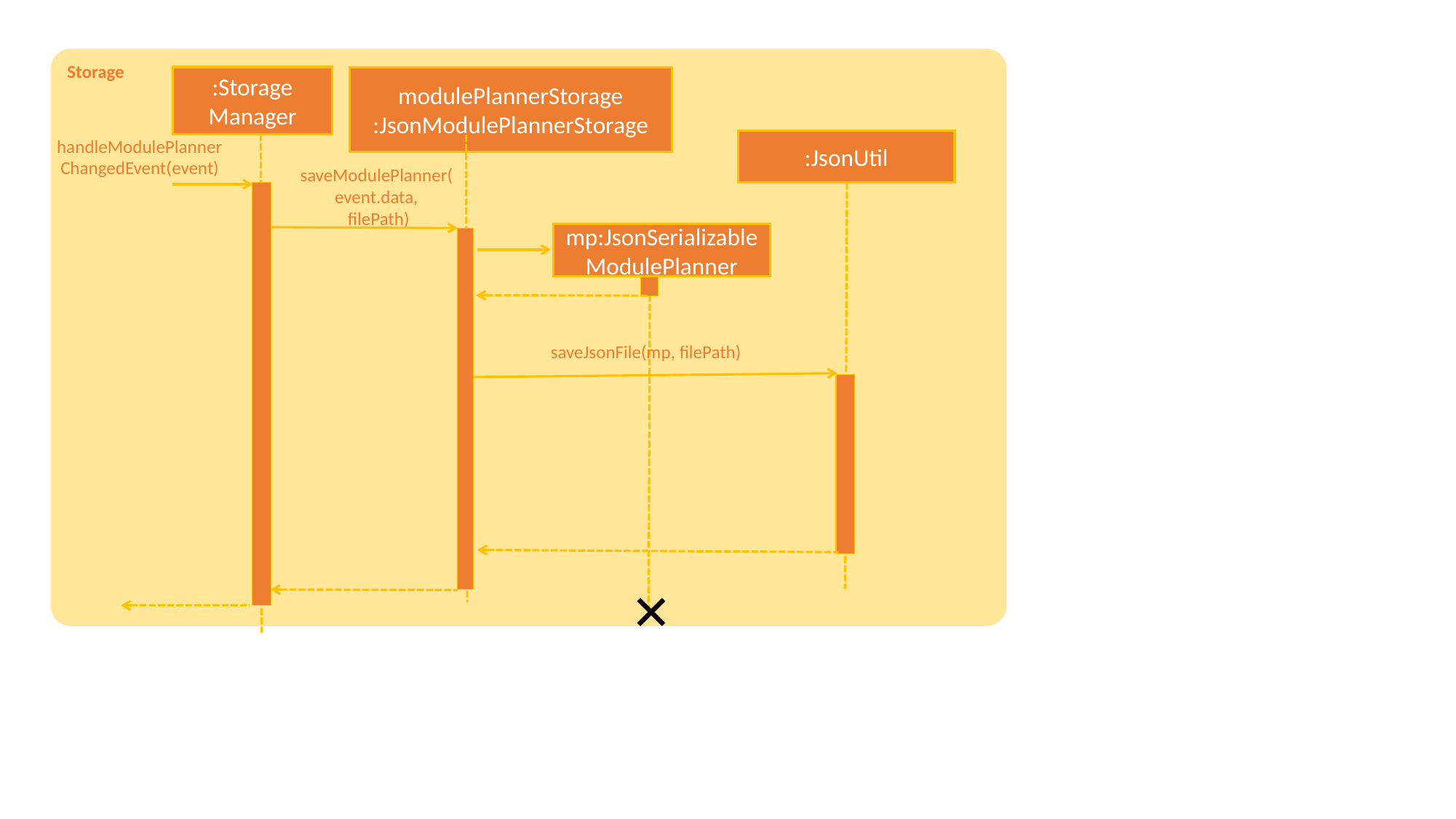

Storage
:Storage Manager
modulePlannerStorage
:JsonModulePlannerStorage
:JsonUtil
handleModulePlanner
ChangedEvent(event)
saveModulePlanner(
event.data,
 filePath)

mp:JsonSerializableModulePlanner

saveJsonFile(mp, filePath)

✕